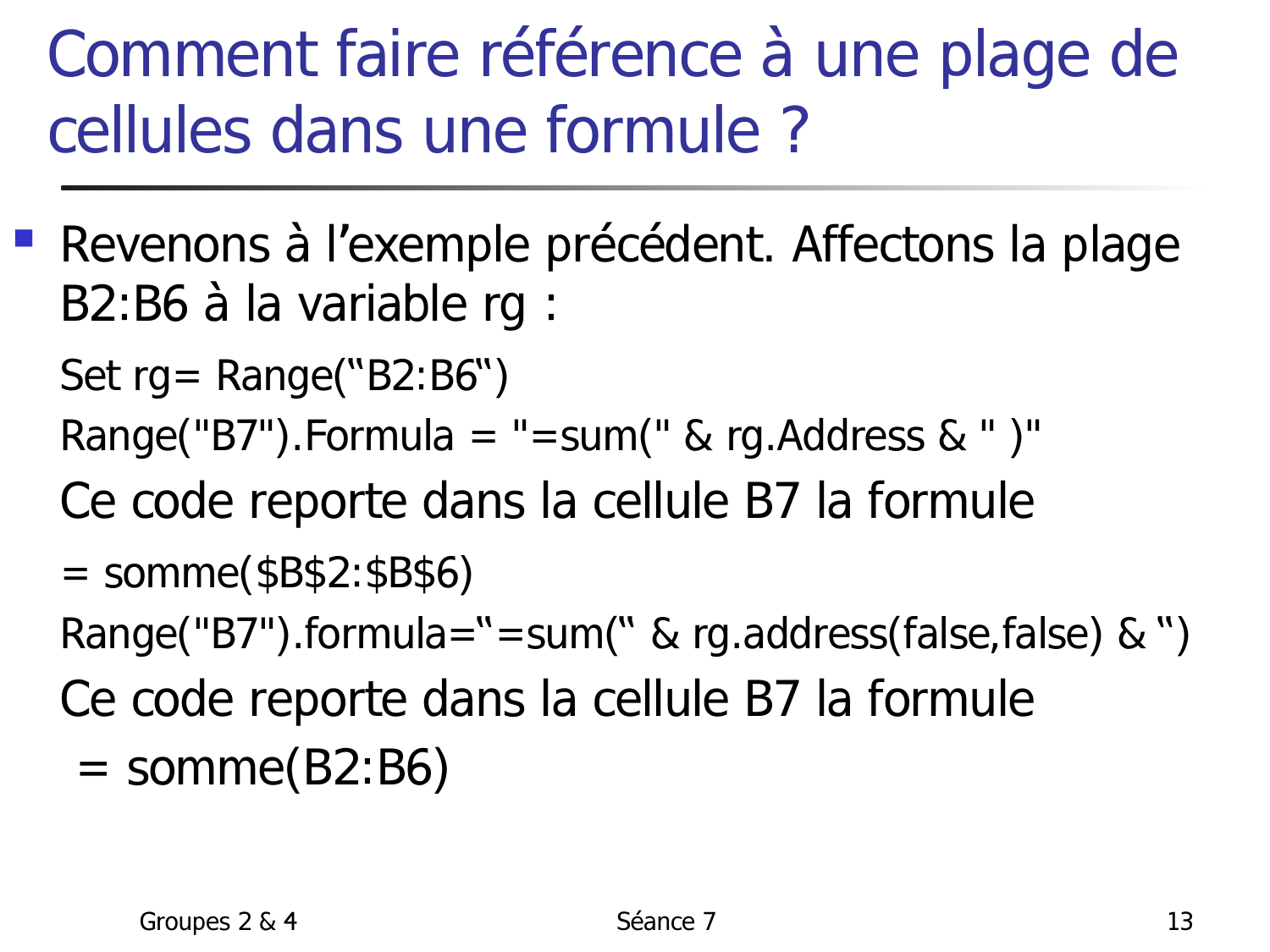

# Comment faire référence à une plage de cellules dans une formule ?
Revenons à l’exemple précédent. Affectons la plage B2:B6 à la variable rg :
	Set rg= Range(“B2:B6“)
	Range("B7").Formula = "=sum(" & rg.Address & " )"
	Ce code reporte dans la cellule B7 la formule
	= somme($B$2:$B$6)
	Range("B7").formula=“=sum(“ & rg.address(false,false) & “)
	Ce code reporte dans la cellule B7 la formule
	 = somme(B2:B6)

Groupes 2 & 4
Séance 7
13